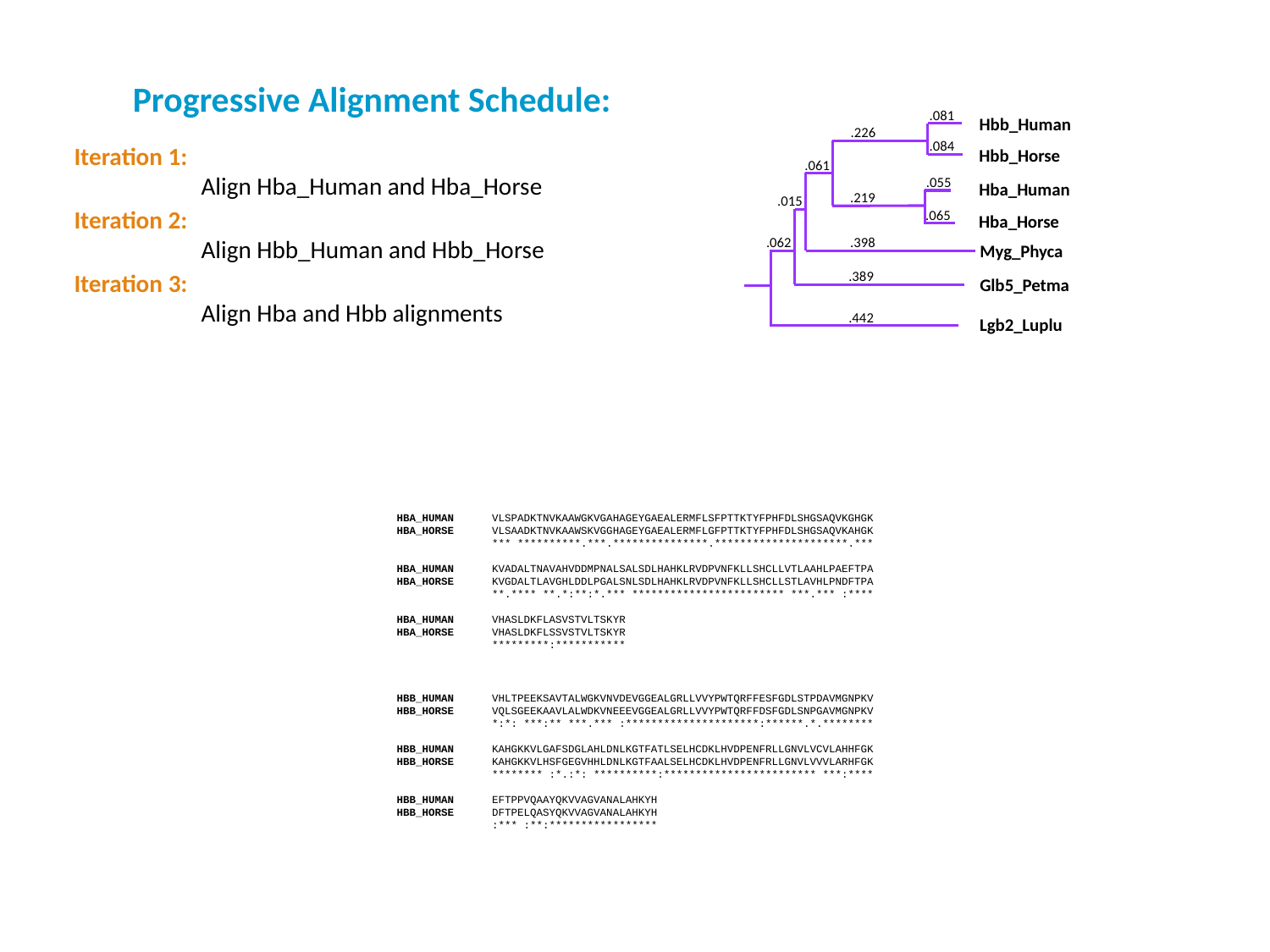

Progressive Alignment Schedule:
.081
.226
.084
.061
.055
.219
.015
.065
.062
.398
.442
.389
Hbb_Human
Hbb_Horse
Hba_Human
Hba_Horse
Myg_Phyca
Glb5_Petma
Lgb2_Luplu
Iteration 1:
	Align Hba_Human and Hba_Horse
Iteration 2:
	Align Hbb_Human and Hbb_Horse
Iteration 3:
	Align Hba and Hbb alignments

HBA_HUMAN      VLSPADKTNVKAAWGKVGAHAGEYGAEALERMFLSFPTTKTYFPHFDLSHGSAQVKGHGK
HBA_HORSE      VLSAADKTNVKAAWSKVGGHAGEYGAEALERMFLGFPTTKTYFPHFDLSHGSAQVKAHGK
               *** **********.***.***************.*********************.***

HBA_HUMAN      KVADALTNAVAHVDDMPNALSALSDLHAHKLRVDPVNFKLLSHCLLVTLAAHLPAEFTPA
HBA_HORSE      KVGDALTLAVGHLDDLPGALSNLSDLHAHKLRVDPVNFKLLSHCLLSTLAVHLPNDFTPA
               **.**** **.*:**:*.*** ************************ ***.*** :****

HBA_HUMAN      VHASLDKFLASVSTVLTSKYR
HBA_HORSE      VHASLDKFLSSVSTVLTSKYR
               *********:***********
HBB_HUMAN      VHLTPEEKSAVTALWGKVNVDEVGGEALGRLLVVYPWTQRFFESFGDLSTPDAVMGNPKV
HBB_HORSE      VQLSGEEKAAVLALWDKVNEEEVGGEALGRLLVVYPWTQRFFDSFGDLSNPGAVMGNPKV
               *:*: ***:** ***.*** :*********************:******.*.********

HBB_HUMAN      KAHGKKVLGAFSDGLAHLDNLKGTFATLSELHCDKLHVDPENFRLLGNVLVCVLAHHFGK
HBB_HORSE      KAHGKKVLHSFGEGVHHLDNLKGTFAALSELHCDKLHVDPENFRLLGNVLVVVLARHFGK
               ******** :*.:*: **********:************************ ***:****

HBB_HUMAN      EFTPPVQAAYQKVVAGVANALAHKYH
HBB_HORSE      DFTPELQASYQKVVAGVANALAHKYH
               :*** :**:*****************